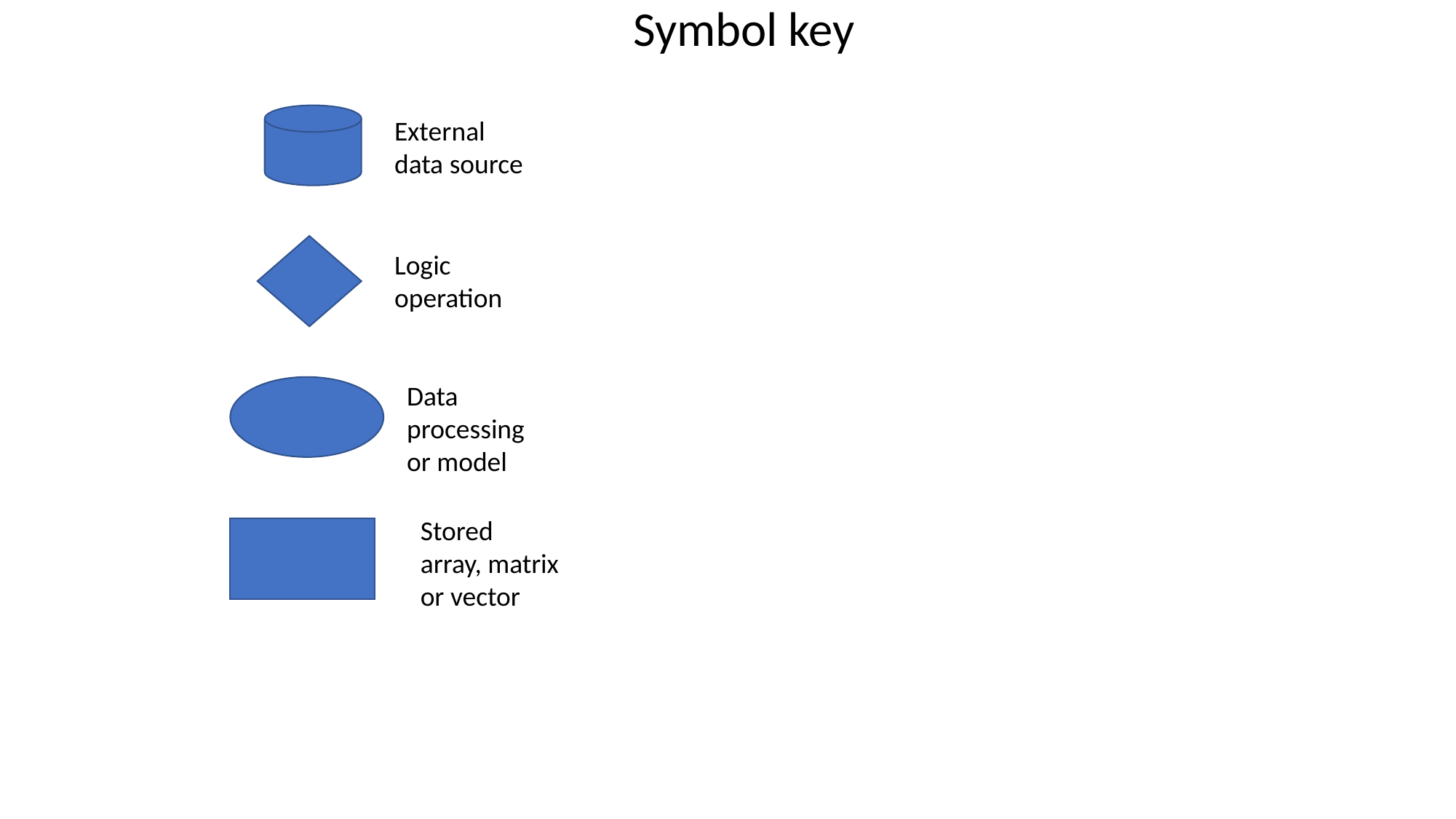

Symbol key

External data source

Logic operation
Data processing or model

Stored array, matrix or vector